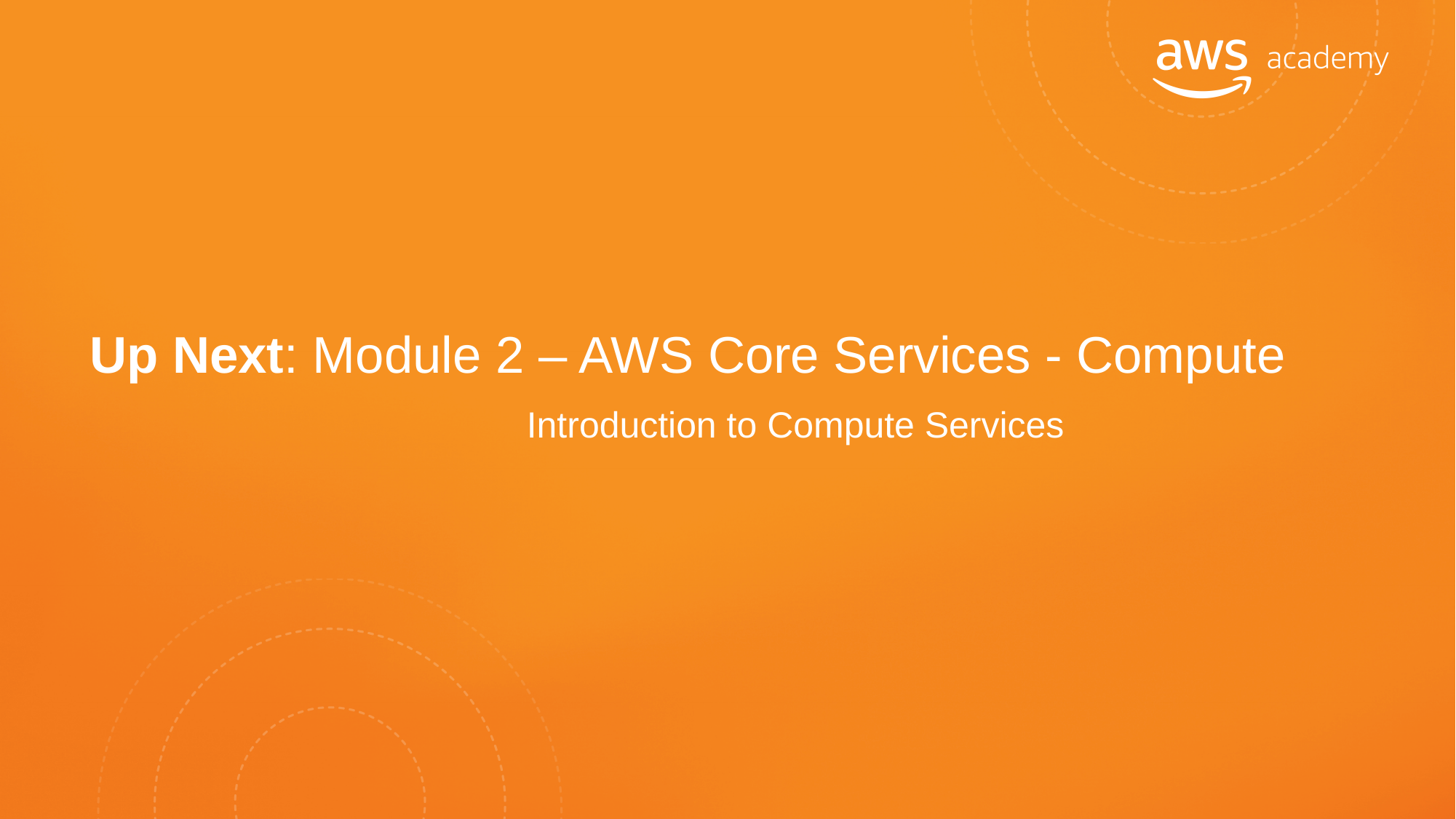

# Up Next: Module 2 – AWS Core Services - Compute Introduction to Compute Services